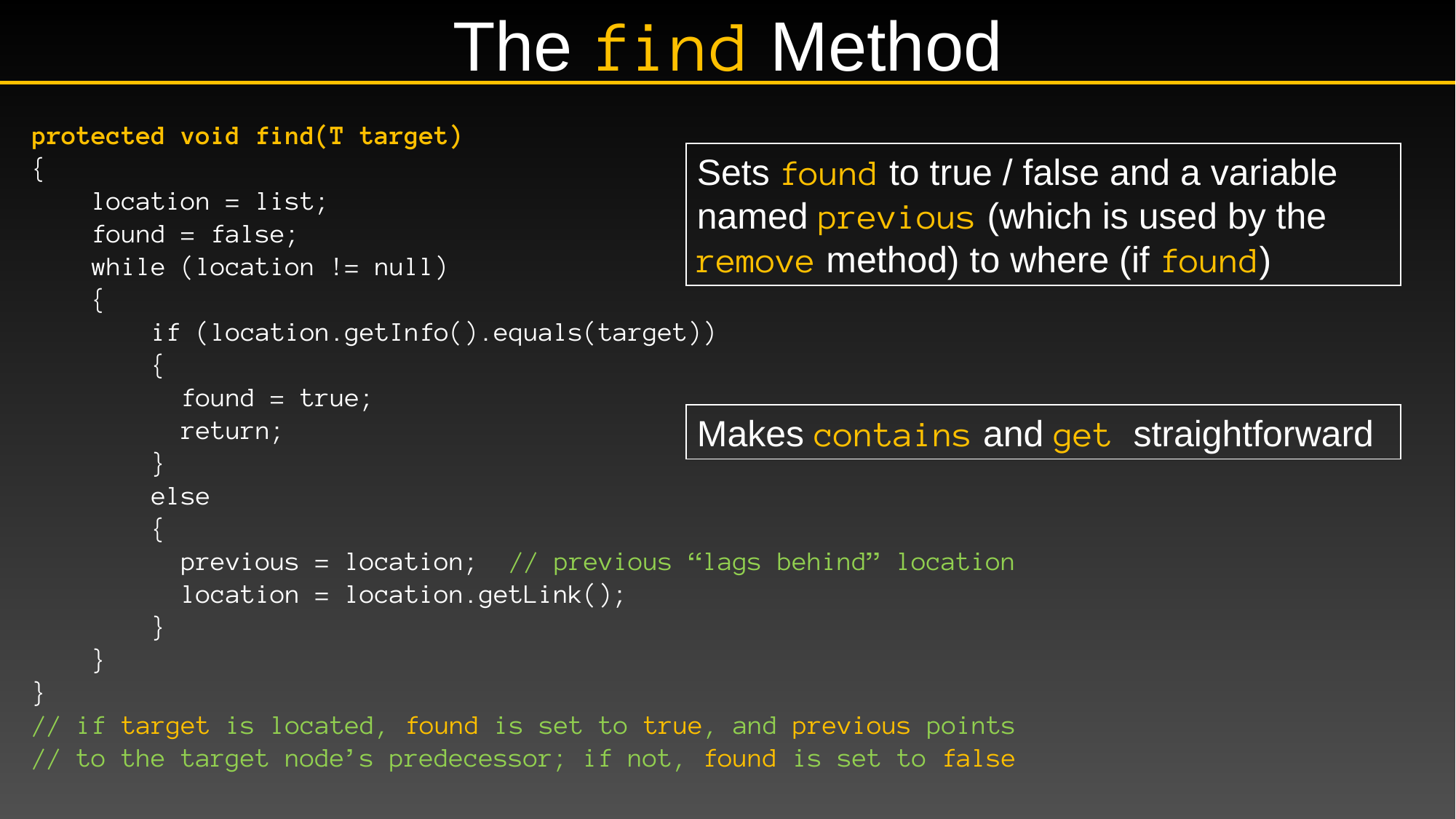

# The find Method
protected void find(T target)
{
    location = list;
    found = false;
    while (location != null)
    {
        if (location.getInfo().equals(target))
        {
          found = true;
          return;
        }
        else
        {
          previous = location;  // previous “lags behind” location
          location = location.getLink();
        }
    }
}
// if target is located, found is set to true, and previous points
// to the target node’s predecessor; if not, found is set to false
Sets found to true / false and a variable named previous (which is used by the remove method) to where (if found)
Makes contains and get straightforward